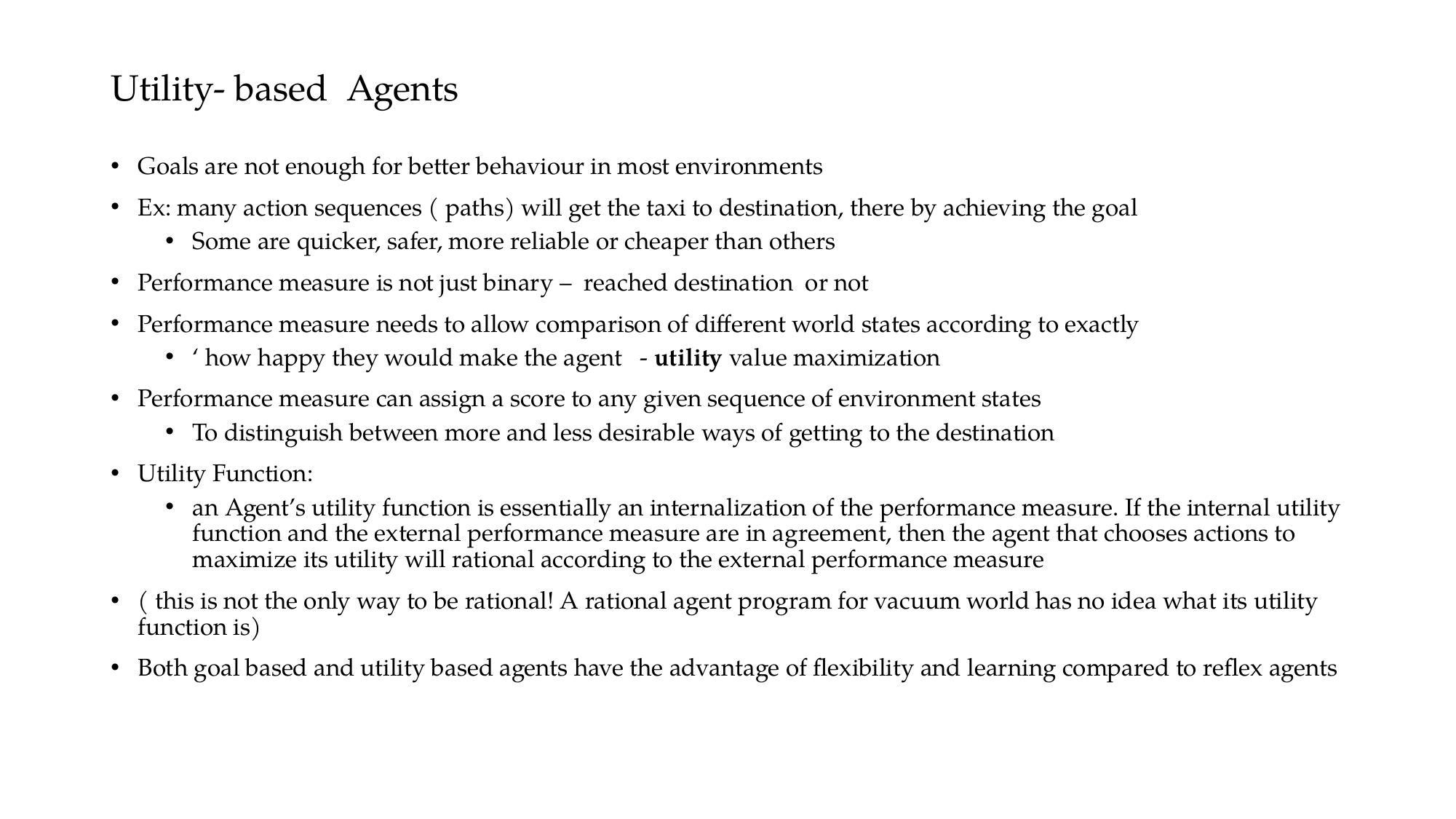

# Utility- based  Agents
Goals are not enough for better behaviour in most environments
Ex: many action sequences ( paths) will get the taxi to destination, there by achieving the goal
Some are quicker, safer, more reliable or cheaper than others
Performance measure is not just binary –  reached destination  or not
Performance measure needs to allow comparison of different world states according to exactly
‘ how happy they would make the agent   - utility value maximization
Performance measure can assign a score to any given sequence of environment states
To distinguish between more and less desirable ways of getting to the destination
Utility Function:
an Agent’s utility function is essentially an internalization of the performance measure. If the internal utility function and the external performance measure are in agreement, then the agent that chooses actions to maximize its utility will rational according to the external performance measure
( this is not the only way to be rational! A rational agent program for vacuum world has no idea what its utility function is)
Both goal based and utility based agents have the advantage of flexibility and learning compared to reflex agents